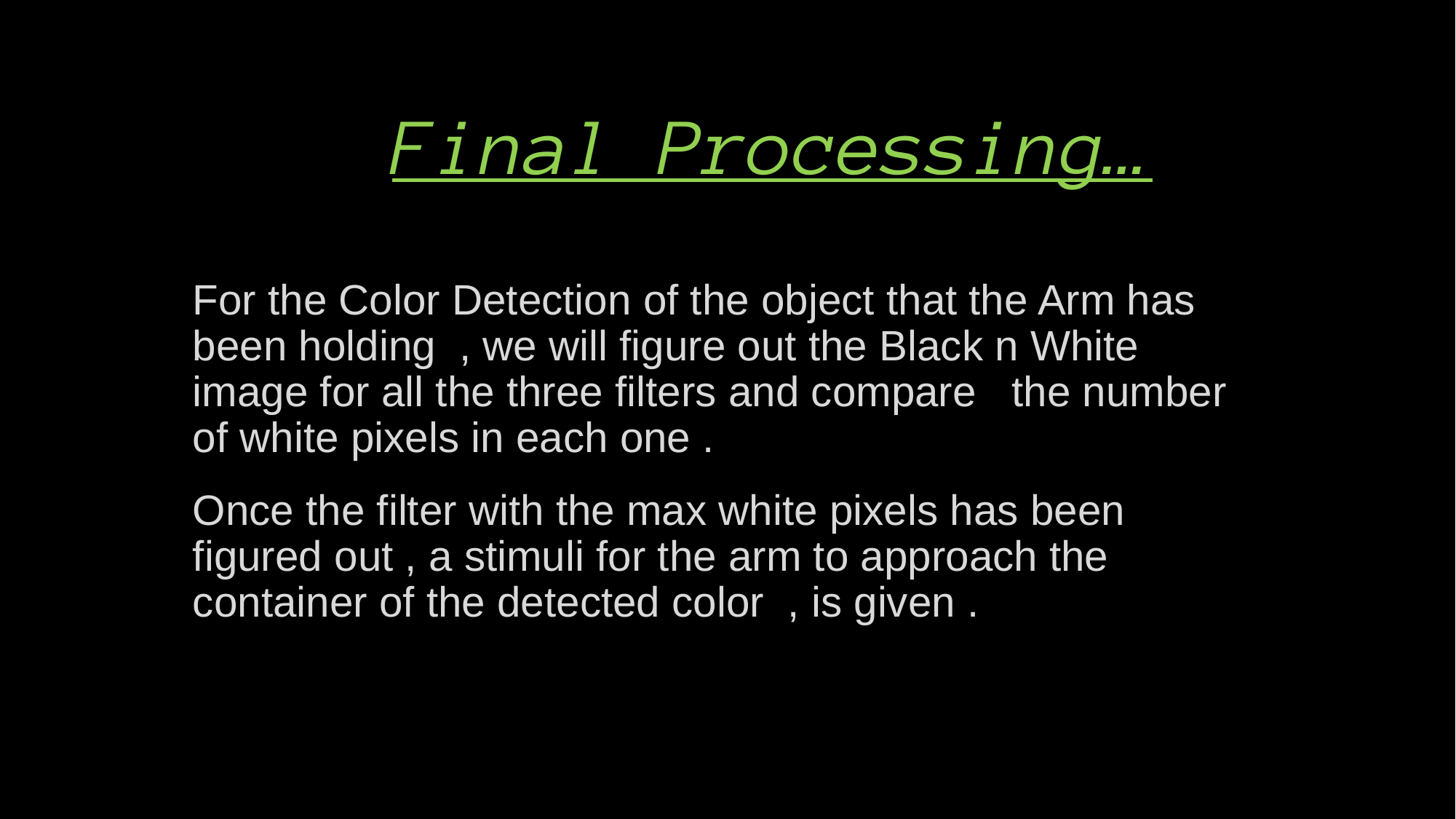

# Final Processing…
For the Color Detection of the object that the Arm has been holding  , we will figure out the Black n White image for all the three filters and compare   the number of white pixels in each one .
Once the filter with the max white pixels has been figured out , a stimuli for the arm to approach the container of the detected color  , is given .